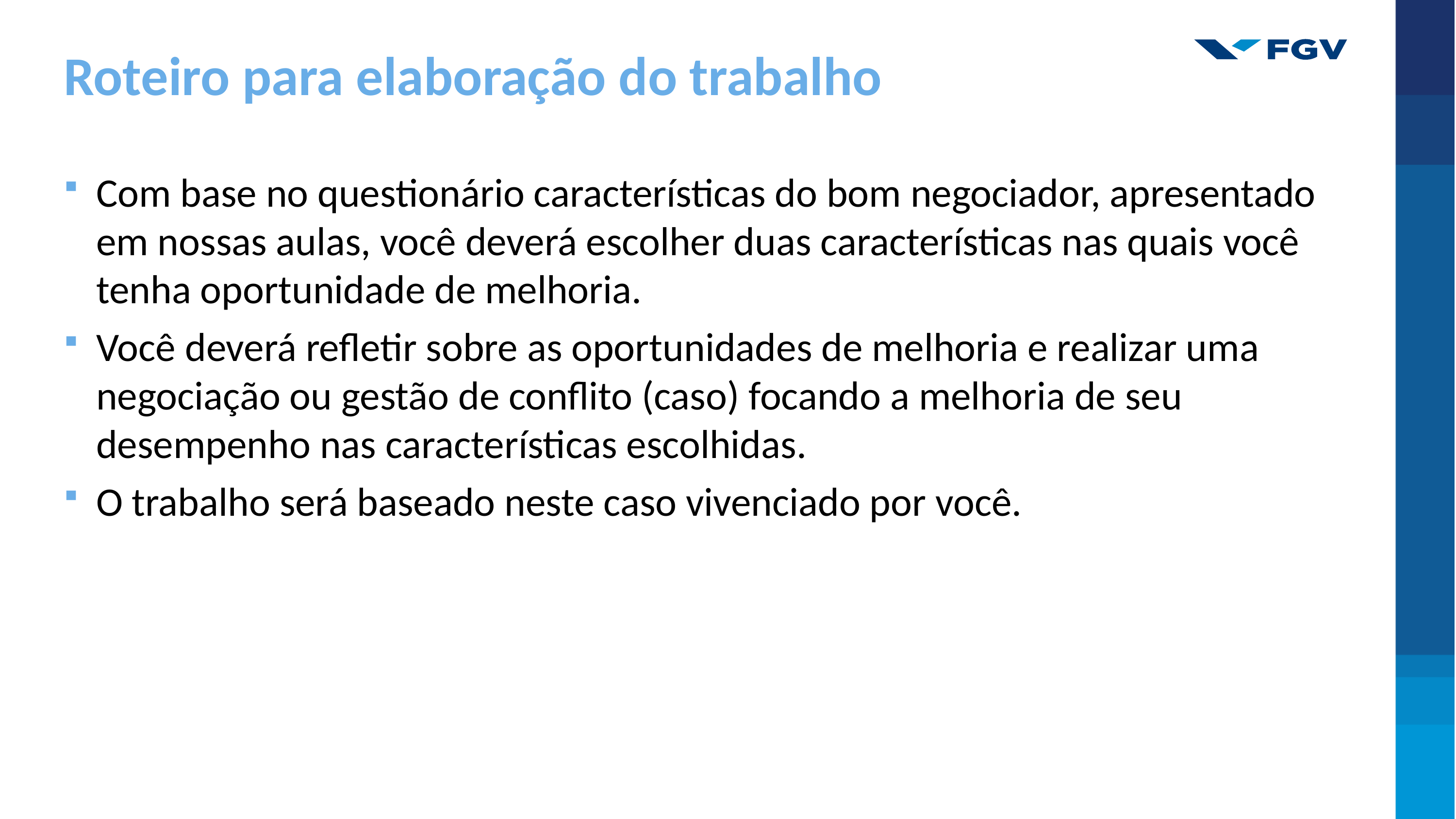

Roteiro para elaboração do trabalho
Com base no questionário características do bom negociador, apresentado em nossas aulas, você deverá escolher duas características nas quais você tenha oportunidade de melhoria.
Você deverá refletir sobre as oportunidades de melhoria e realizar uma negociação ou gestão de conflito (caso) focando a melhoria de seu desempenho nas características escolhidas.
O trabalho será baseado neste caso vivenciado por você.